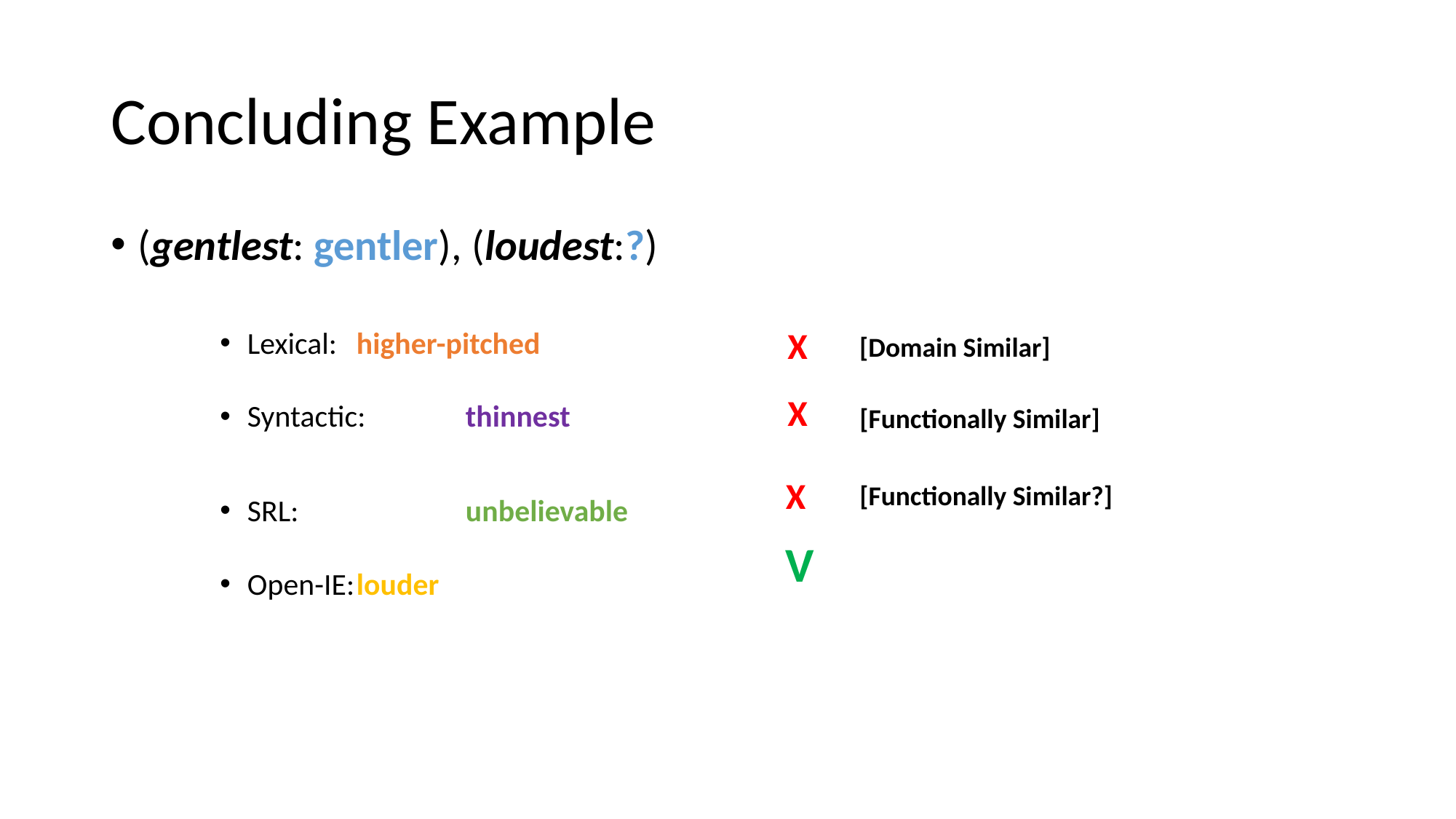

# Concluding Example
(gentlest: gentler), (loudest:?)
Lexical:	higher-pitched
Syntactic: 	thinnest

SRL: 		unbelievable
Open-IE:	louder

X
[Domain Similar]
X
[Functionally Similar]
X
[Functionally Similar?]
V